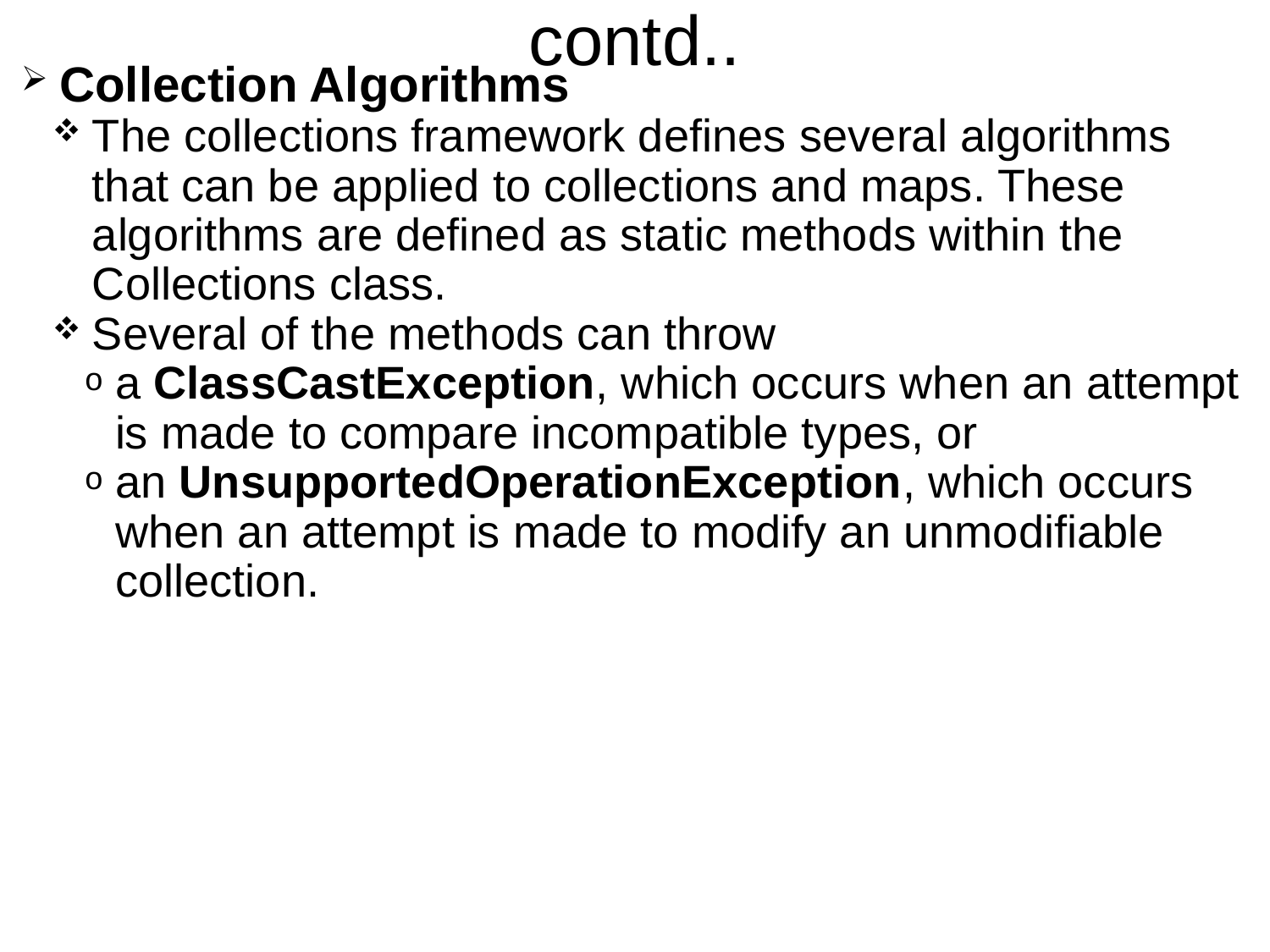

contd..
Collection Algorithms
The collections framework defines several algorithms that can be applied to collections and maps. These algorithms are defined as static methods within the Collections class.
Several of the methods can throw
a ClassCastException, which occurs when an attempt is made to compare incompatible types, or
an UnsupportedOperationException, which occurs when an attempt is made to modify an unmodifiable collection.